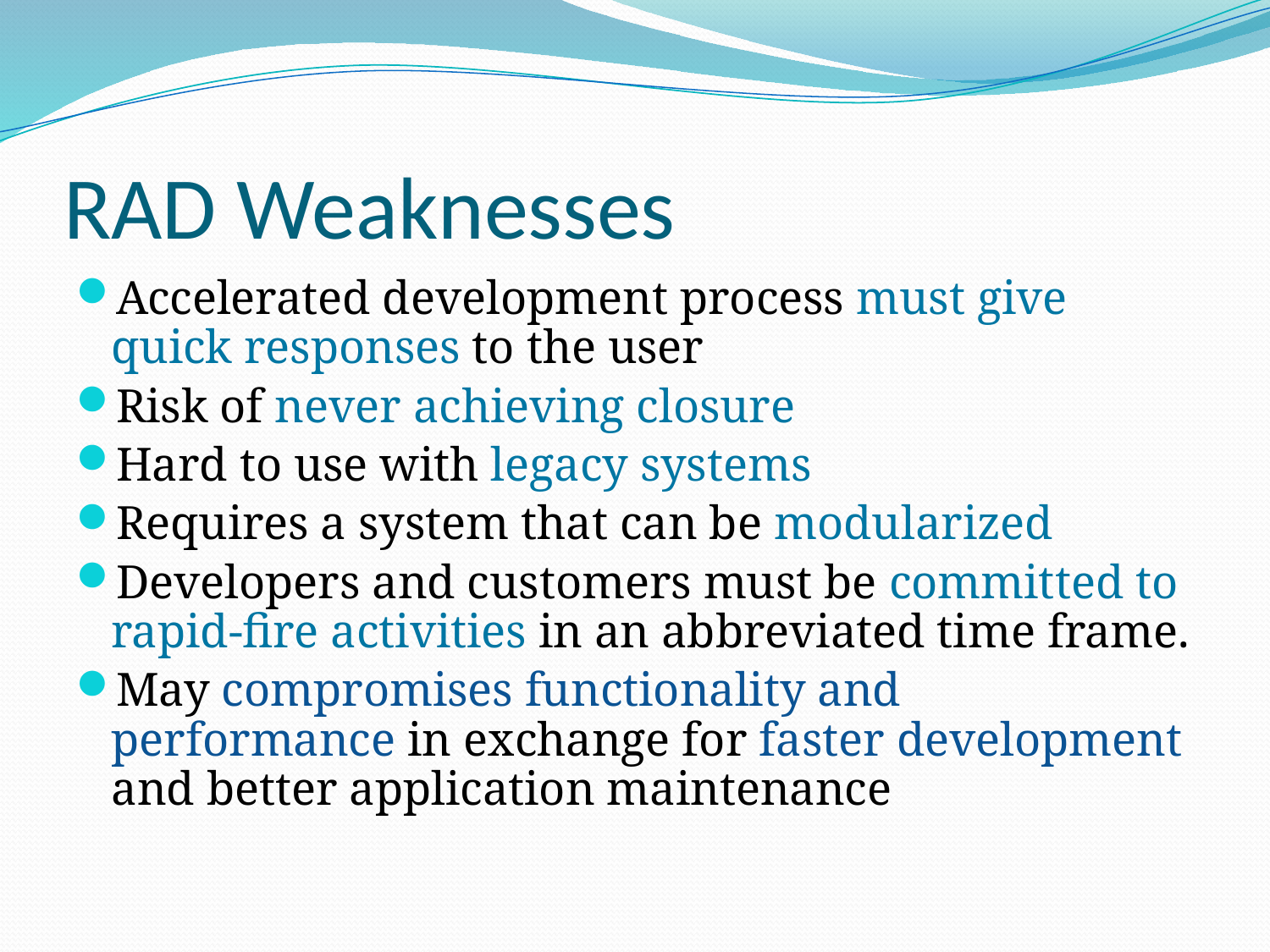

# RAD Weaknesses
Accelerated development process must give quick responses to the user
Risk of never achieving closure
Hard to use with legacy systems
Requires a system that can be modularized
Developers and customers must be committed to rapid-fire activities in an abbreviated time frame.
May compromises functionality and performance in exchange for faster development and better application maintenance